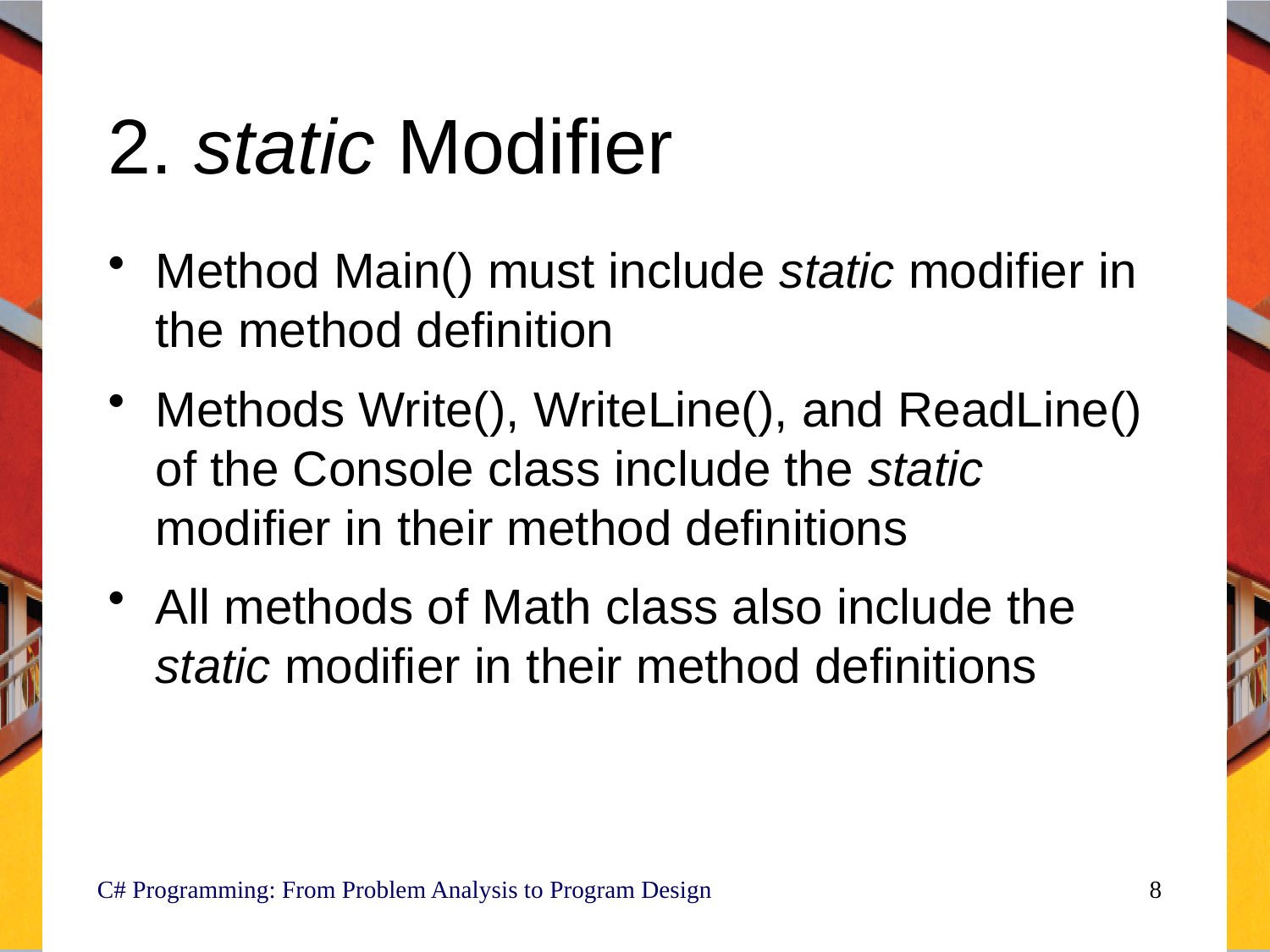

# 2. static Modifier
Method Main() must include static modifier in the method definition
Methods Write(), WriteLine(), and ReadLine() of the Console class include the static modifier in their method definitions
All methods of Math class also include the static modifier in their method definitions
C# Programming: From Problem Analysis to Program Design

8